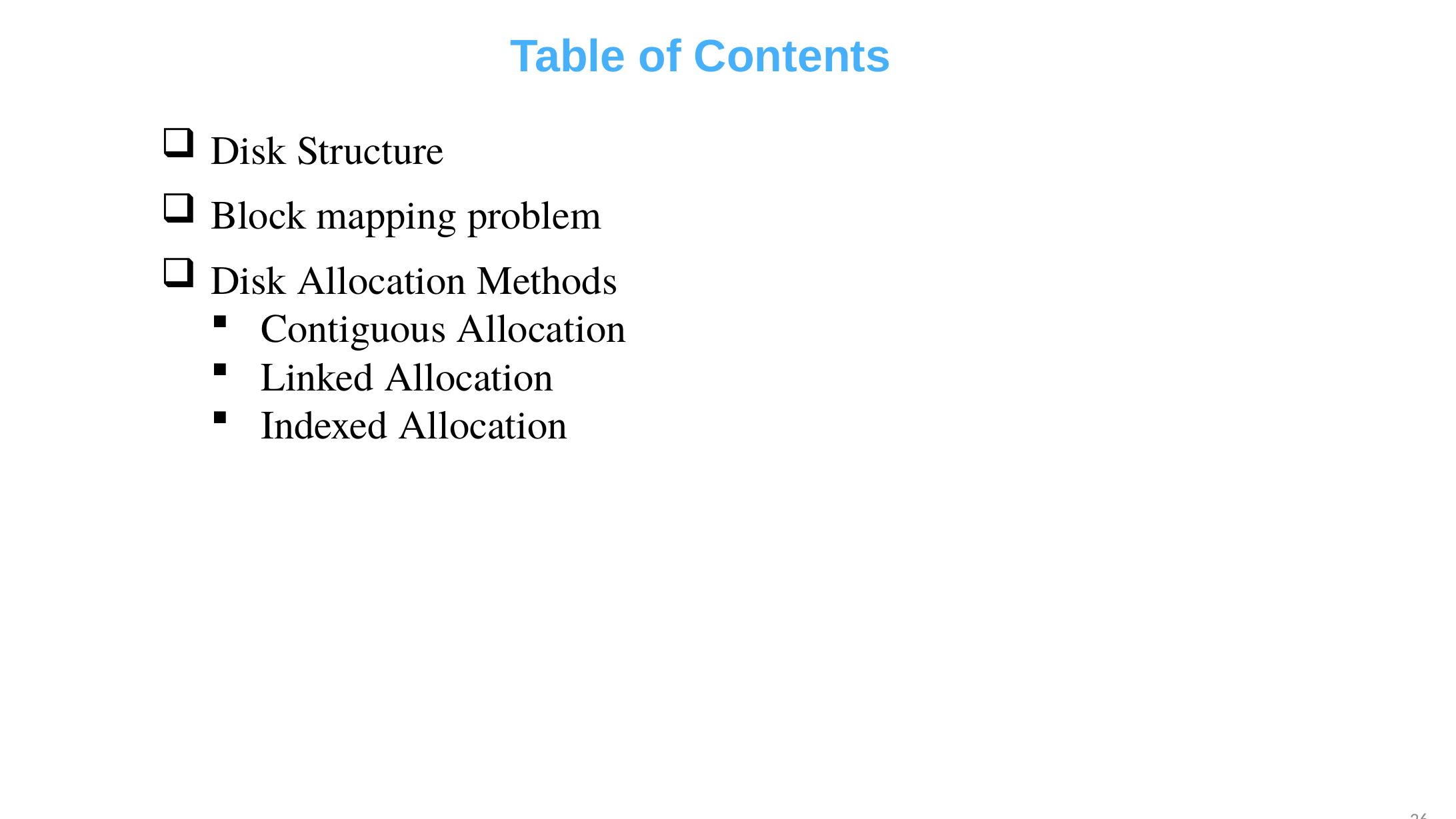

Table of Contents
Disk Structure
Block mapping problem
Disk Allocation Methods
Contiguous Allocation
Linked Allocation
Indexed Allocation

26